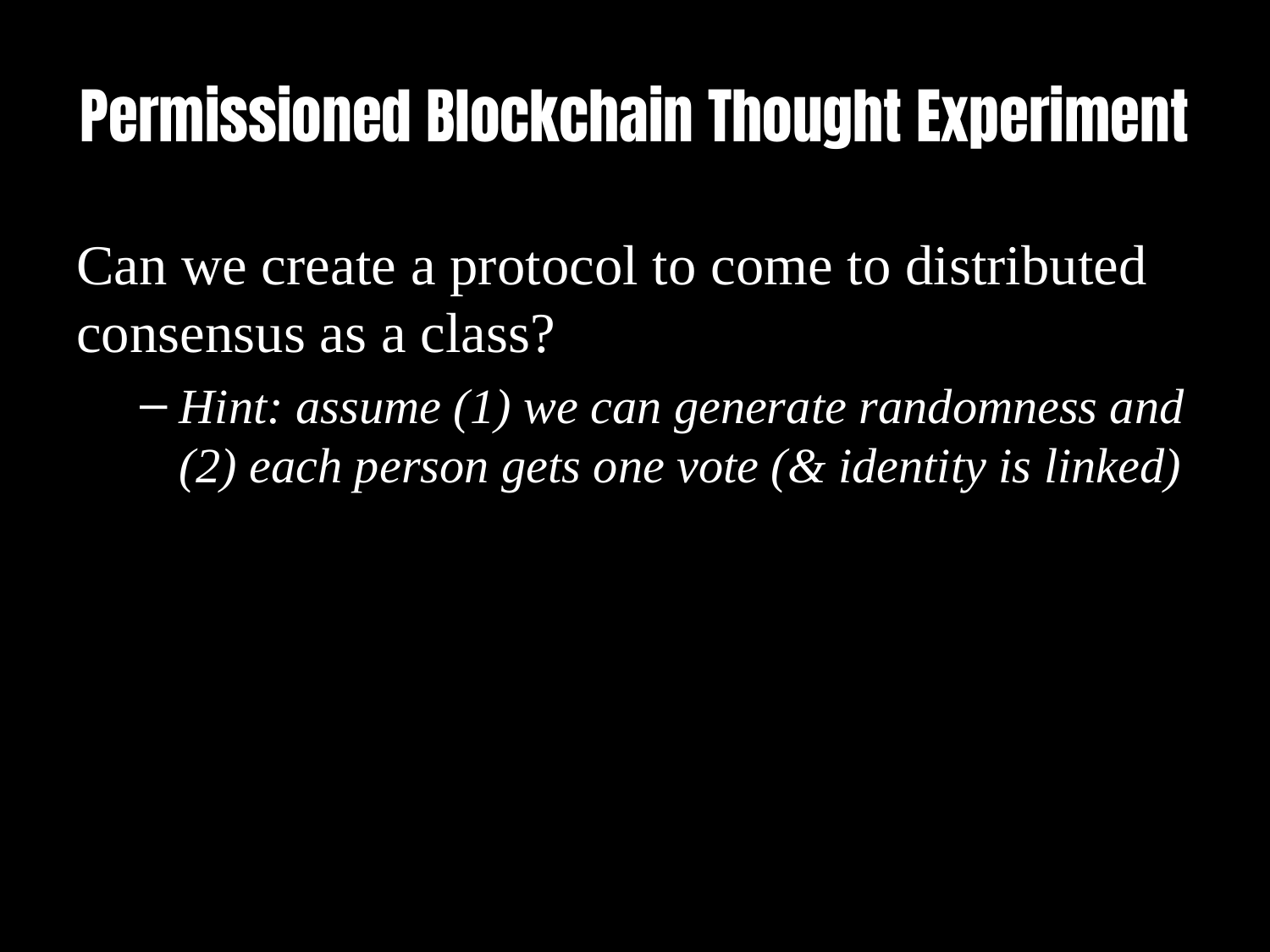

# Permissioned Blockchain Thought Experiment
Can we create a protocol to come to distributed consensus as a class?
Hint: assume (1) we can generate randomness and (2) each person gets one vote (& identity is linked)